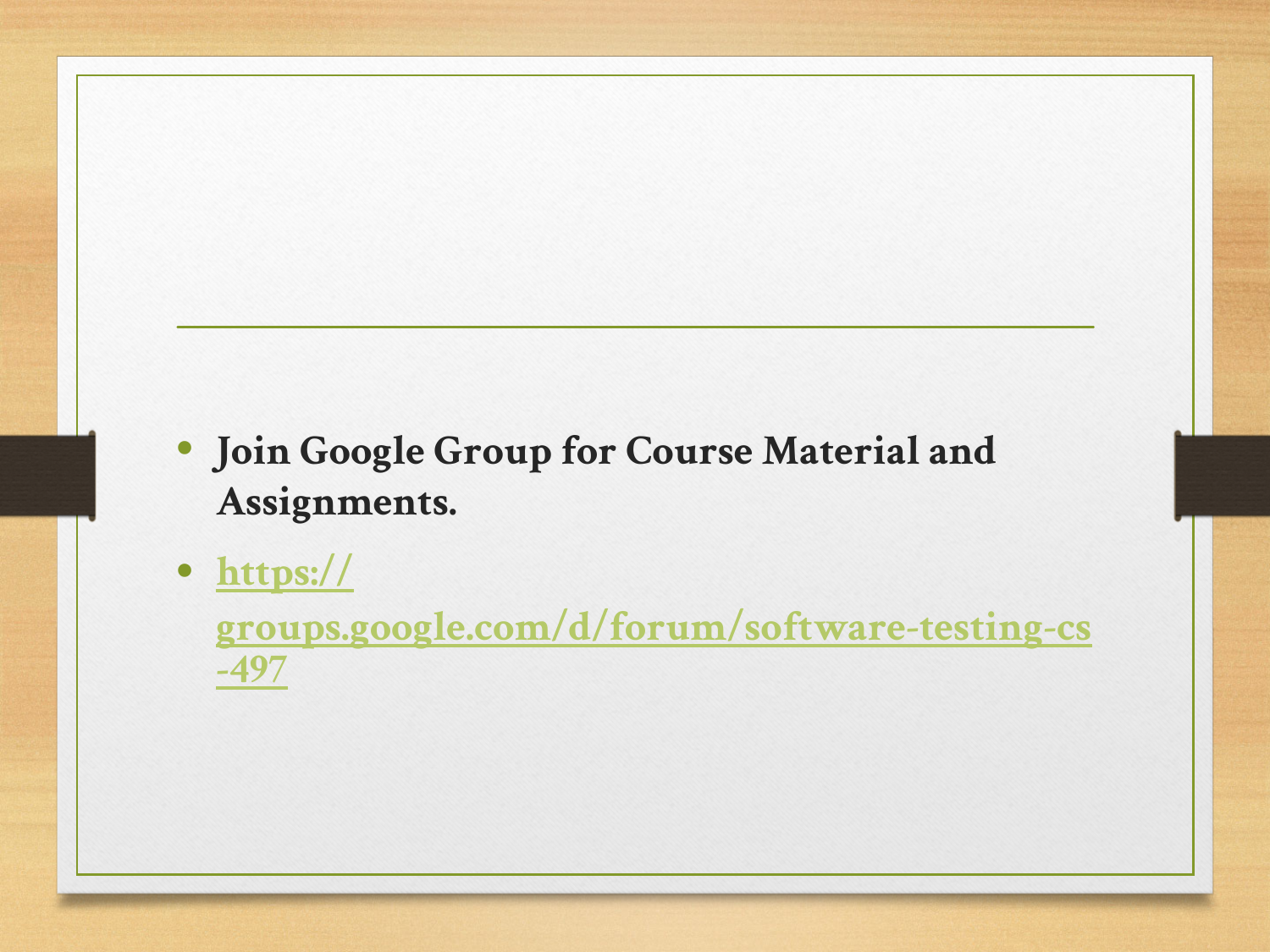

#

Join Google Group for Course Material and Assignments.
https://groups.google.com/d/forum/software-testing-cs-497